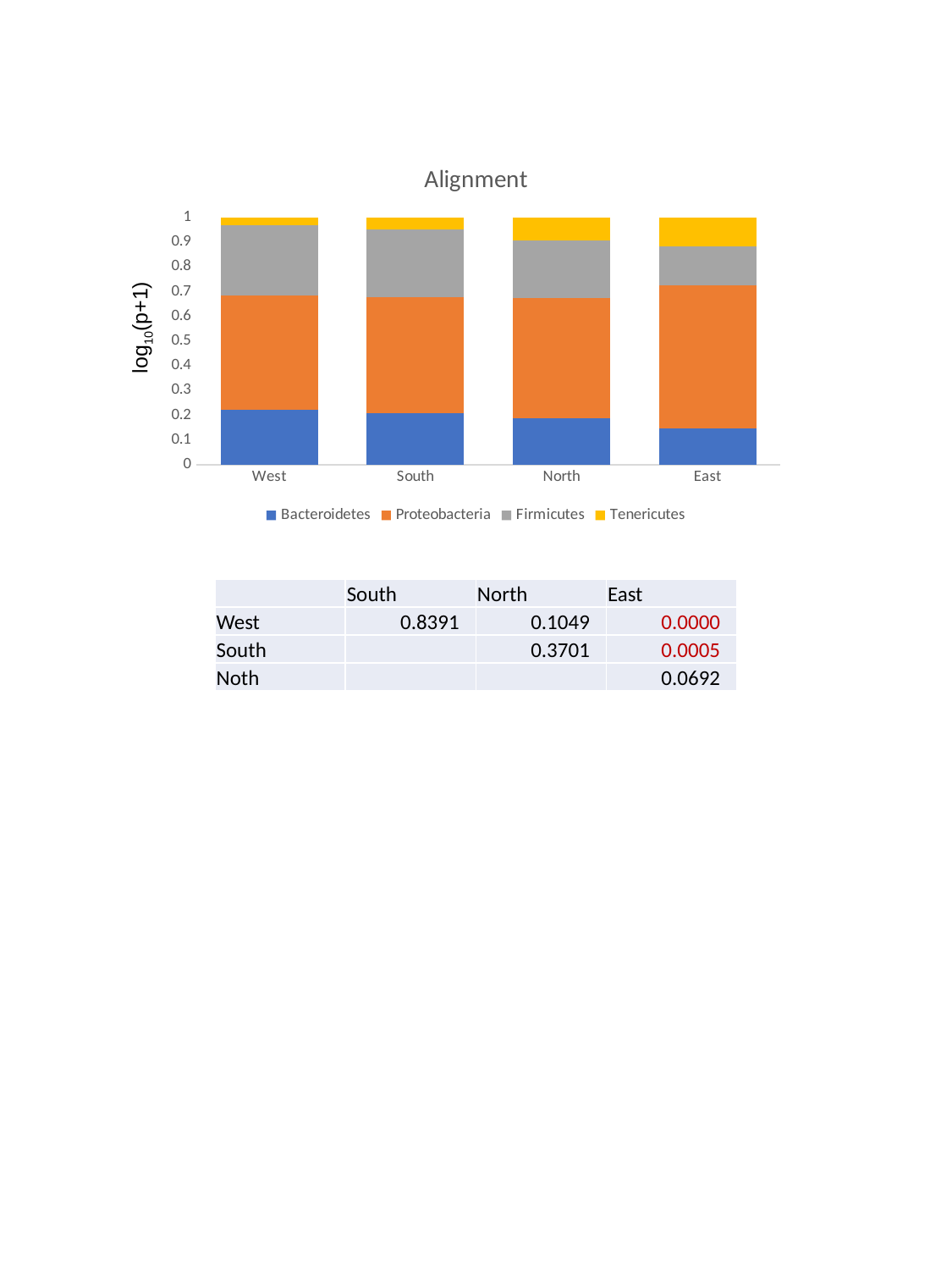

### Chart: Alignment

| Category | Bacteroidetes | Proteobacteria | Firmicutes | Tenericutes |
|---|---|---|---|---|
| West | 2.1789769472931693 | 4.566708473392467 | 2.802089257881733 | 0.3010299956639812 |
| South | 2.012837224705172 | 4.522078907356877 | 2.6444385894678386 | 0.47712125471966244 |
| North | 1.9084850188786497 | 4.929464907401624 | 2.357934847000454 | 0.9542425094393249 |
| East | 1.1139433523068367 | 4.40224418233262 | 1.1760912590556813 | 0.9030899869919435 |
log10(p+1)
|  | South | North | East |
| --- | --- | --- | --- |
| West | 0.8391 | 0.1049 | 0.0000 |
| South |  | 0.3701 | 0.0005 |
| Noth |  |  | 0.0692 |